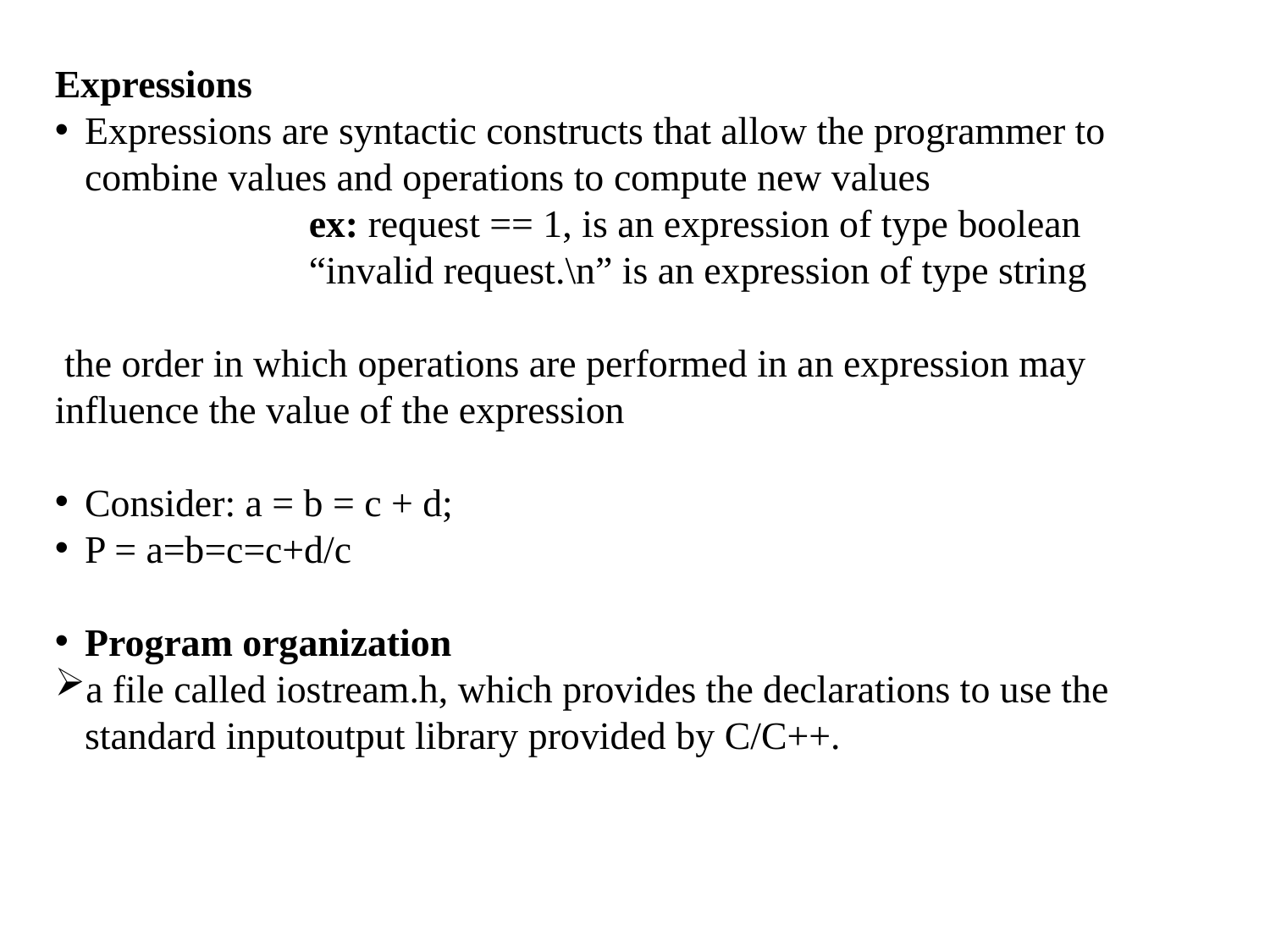

Expressions
Expressions are syntactic constructs that allow the programmer to combine values and operations to compute new values
		ex: request == 1, is an expression of type boolean
		“invalid request.\n” is an expression of type string

 the order in which operations are performed in an expression may influence the value of the expression

Consider: a = b = c + d;
P = a=b=c=c+d/c

Program organization
a file called iostream.h, which provides the declarations to use the standard inputoutput library provided by C/C++.